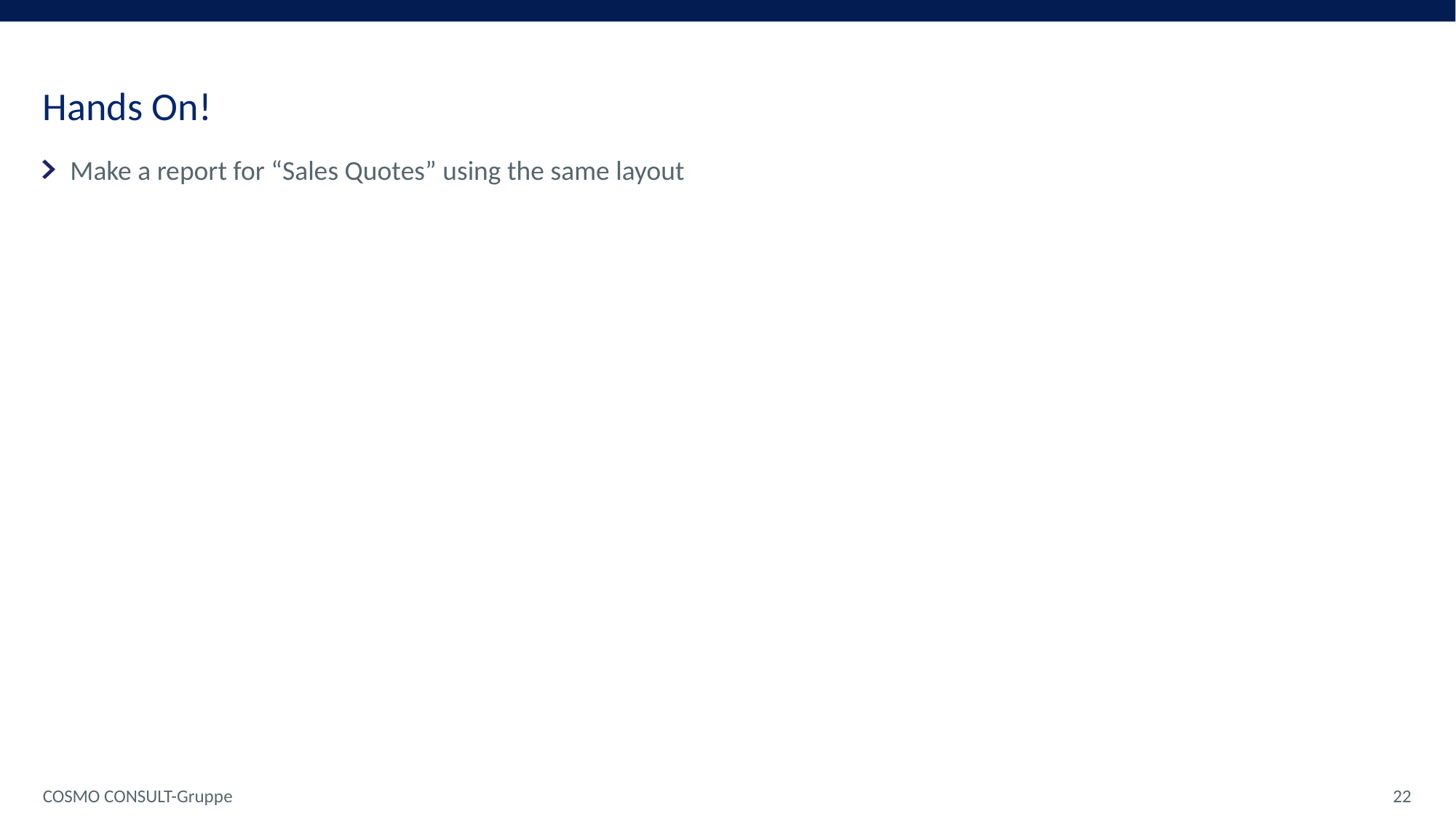

# Hands On!
Make a report for “Sales Quotes” using the same layout

COSMO CONSULT-Gruppe
 22